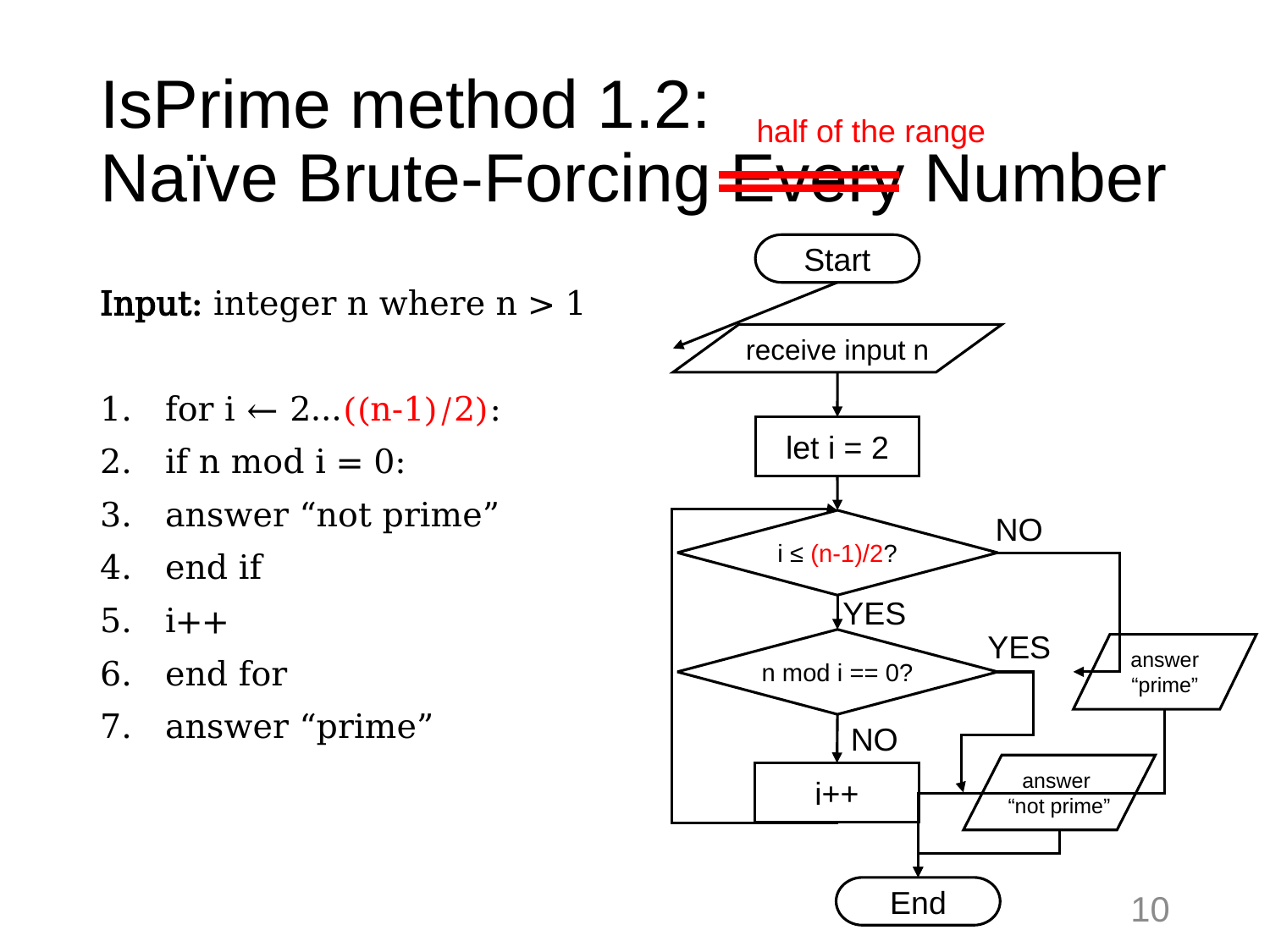

# IsPrime method 1.2: Naïve Brute-Forcing Every Number
half of the range
Start
Input: integer n where n > 1

for i ← 2…((n-1)/2):
	if n mod i = 0:
		answer “not prime”
	end if
	i++
end for
answer “prime”

receive input n
let i = 2
NO
i ≤ (n-1)/2?
YES
YES
n mod i == 0?
answer “prime”
NO
answer
“not prime”
i++
End
10